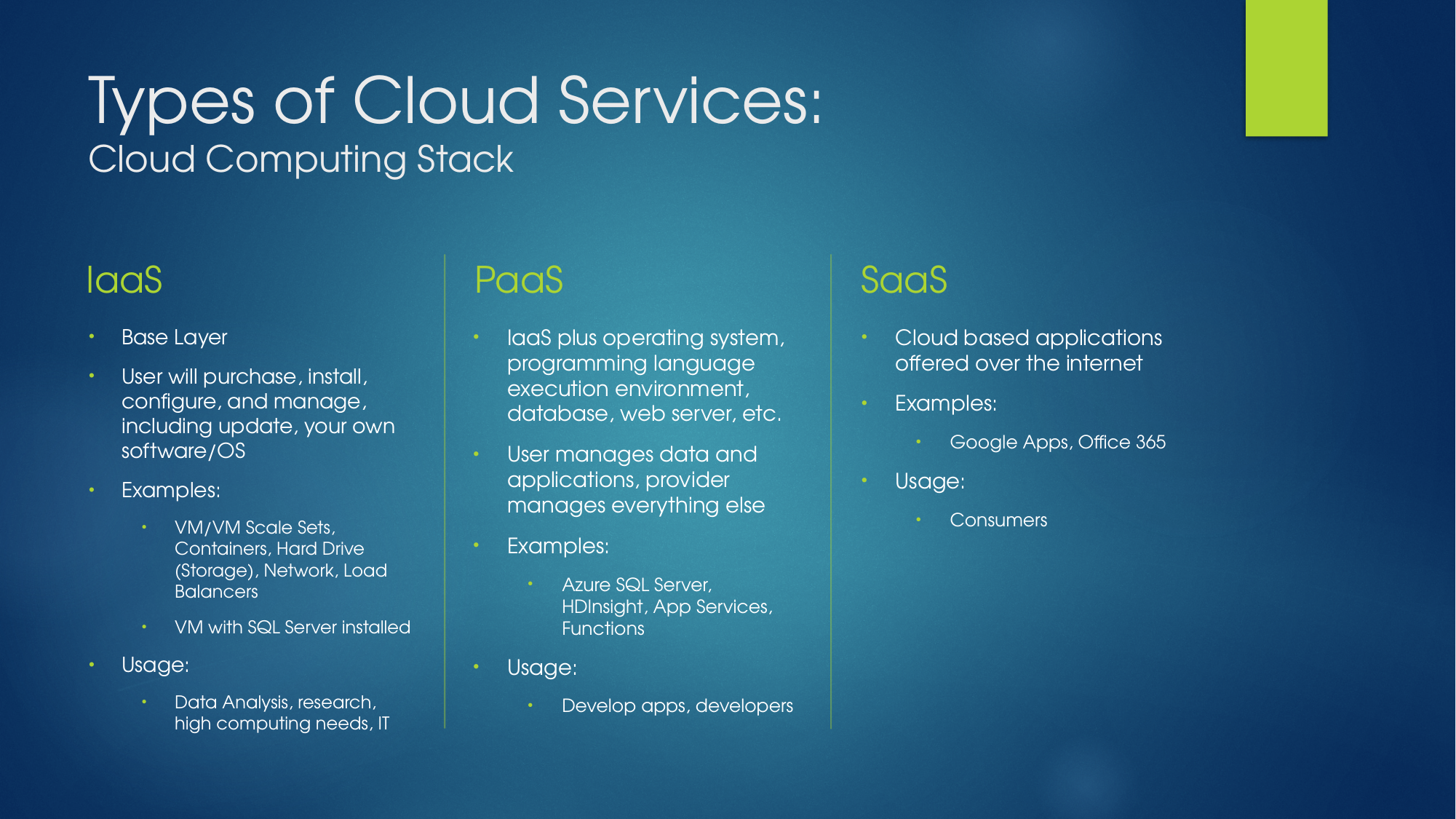

# Types of Cloud Services: Cloud Computing Stack
IaaS
PaaS
SaaS
Base Layer
User will purchase, install, configure, and manage, including update, your own software/OS
Examples:
VM/VM Scale Sets, Containers, Hard Drive (Storage), Network, Load Balancers
VM with SQL Server installed
Usage:
Data Analysis, research, high computing needs, IT
IaaS plus operating system, programming language execution environment, database, web server, etc.
User manages data and applications, provider manages everything else
Examples:
Azure SQL Server, HDInsight, App Services, Functions
Usage:
Develop apps, developers

Cloud based applications offered over the internet
Examples:
Google Apps, Office 365
Usage:
Consumers